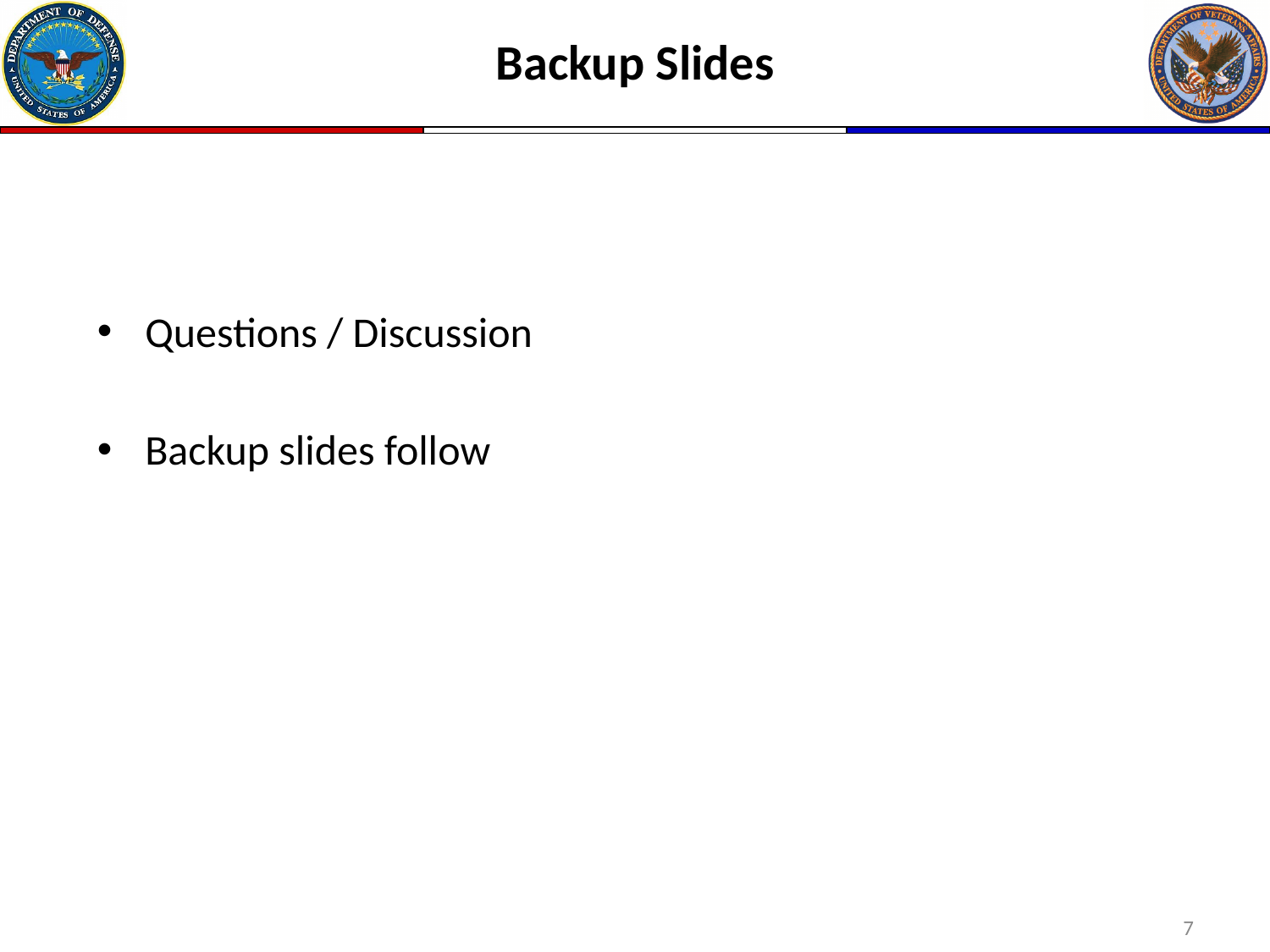

# Backup Slides

Questions / Discussion

Backup slides follow

7